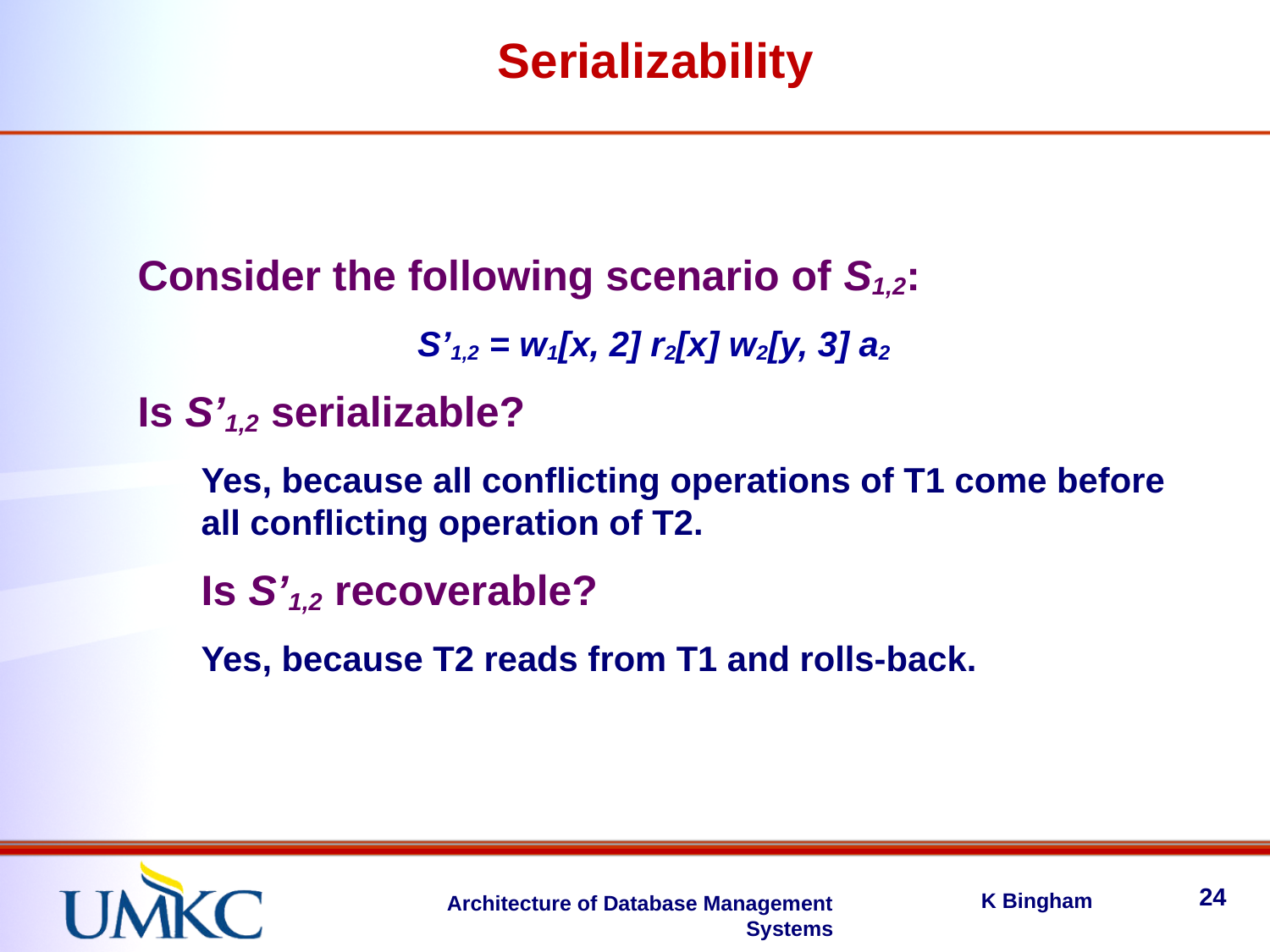

Serializability
Consider the following scenario of S1,2:
S’1,2 = w1[x, 2] r2[x] w2[y, 3] a2
Is S’1,2 serializable?
Yes, because all conflicting operations of T1 come before all conflicting operation of T2.
Is S’1,2 recoverable?
Yes, because T2 reads from T1 and rolls-back.
24